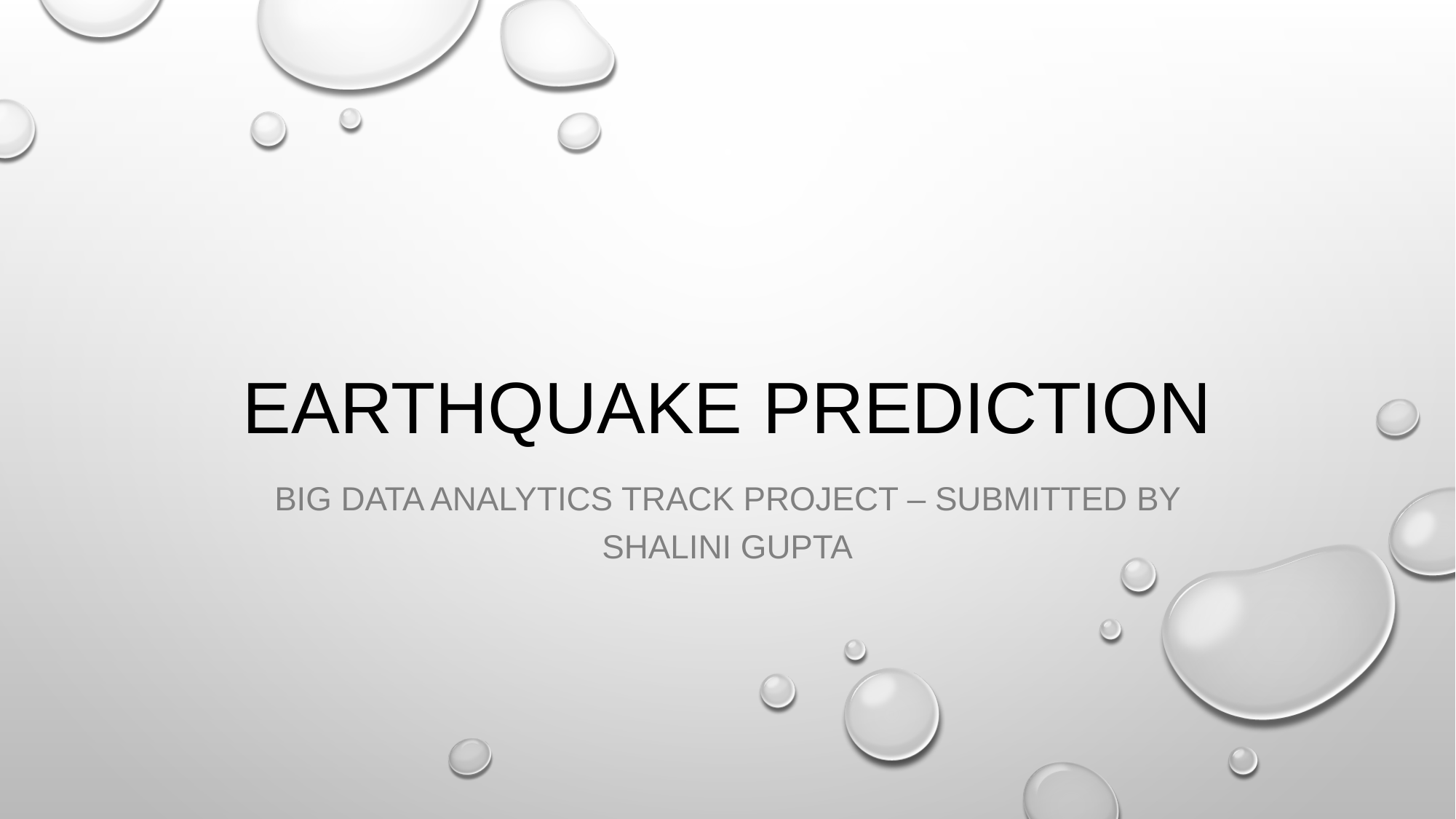

# Earthquake Prediction
Big data analytics track Project – Submitted by Shalini gupta